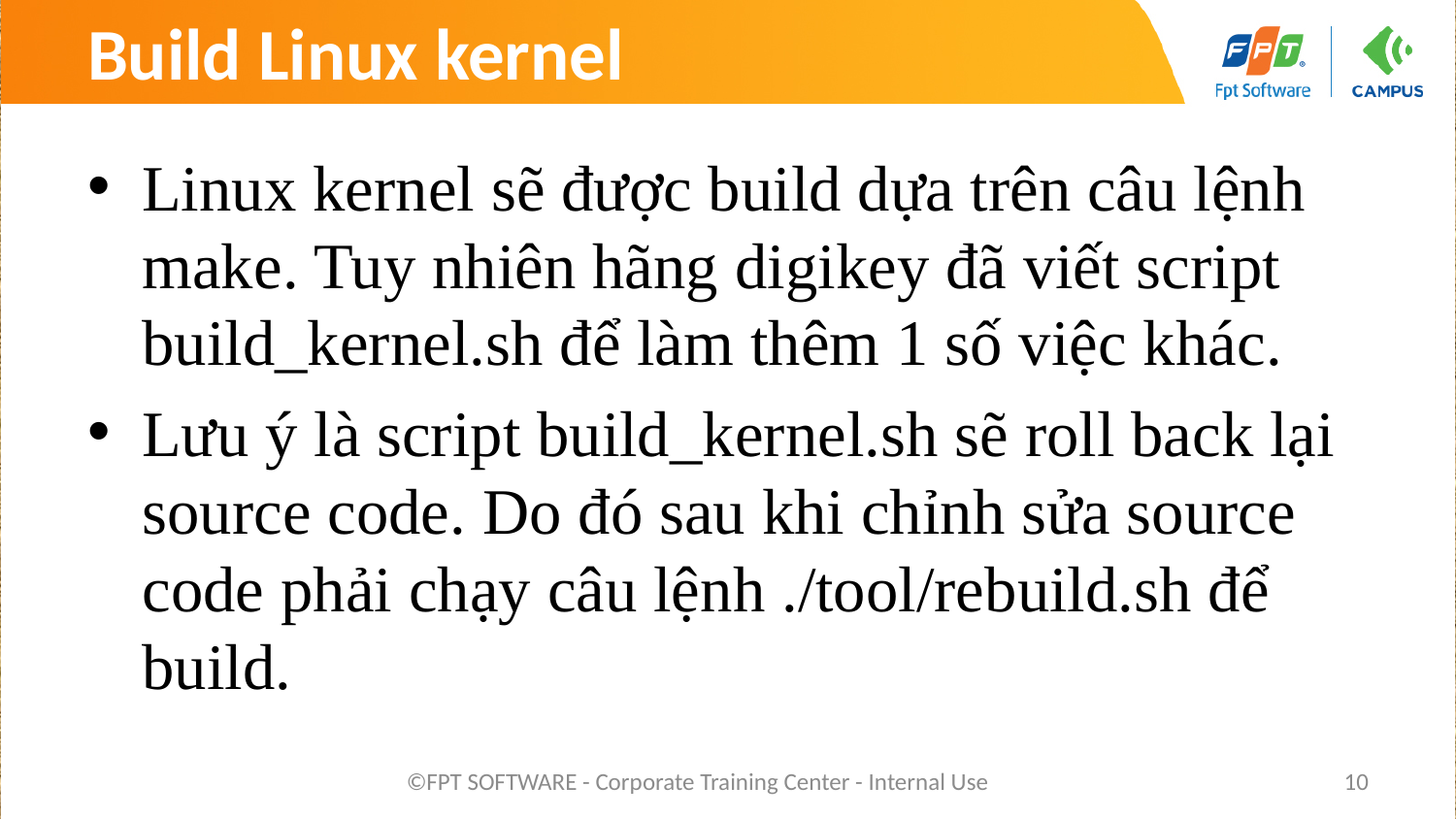

# Build Linux kernel
Linux kernel sẽ được build dựa trên câu lệnh make. Tuy nhiên hãng digikey đã viết script build_kernel.sh để làm thêm 1 số việc khác.
Lưu ý là script build_kernel.sh sẽ roll back lại source code. Do đó sau khi chỉnh sửa source code phải chạy câu lệnh ./tool/rebuild.sh để build.
©FPT SOFTWARE - Corporate Training Center - Internal Use
10